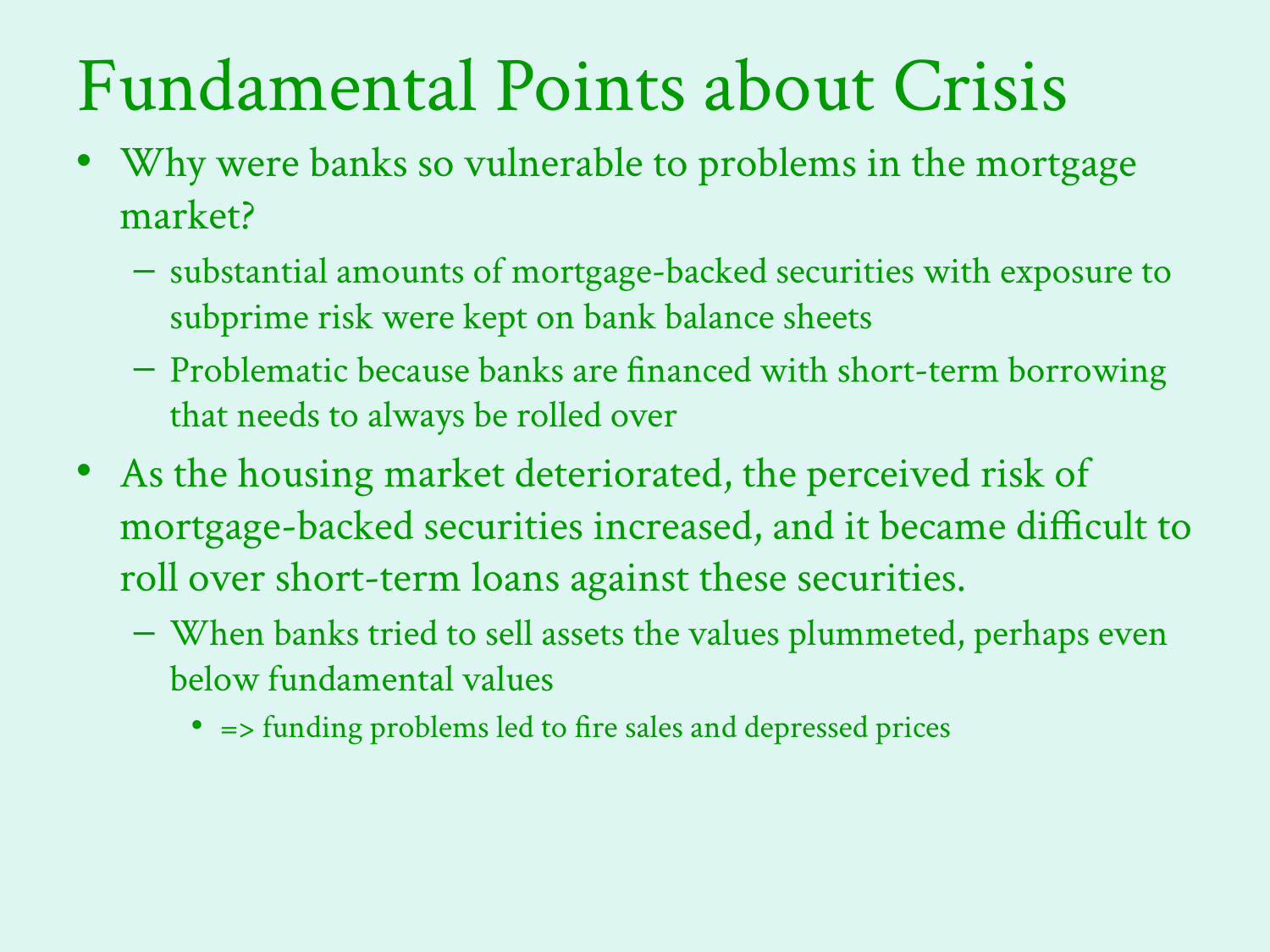

# Fundamental Points about Crisis
Why were banks so vulnerable to problems in the mortgage market?
substantial amounts of mortgage-backed securities with exposure to subprime risk were kept on bank balance sheets
Problematic because banks are financed with short-term borrowing that needs to always be rolled over
As the housing market deteriorated, the perceived risk of mortgage-backed securities increased, and it became difficult to roll over short-term loans against these securities.
When banks tried to sell assets the values plummeted, perhaps even below fundamental values
=> funding problems led to fire sales and depressed prices